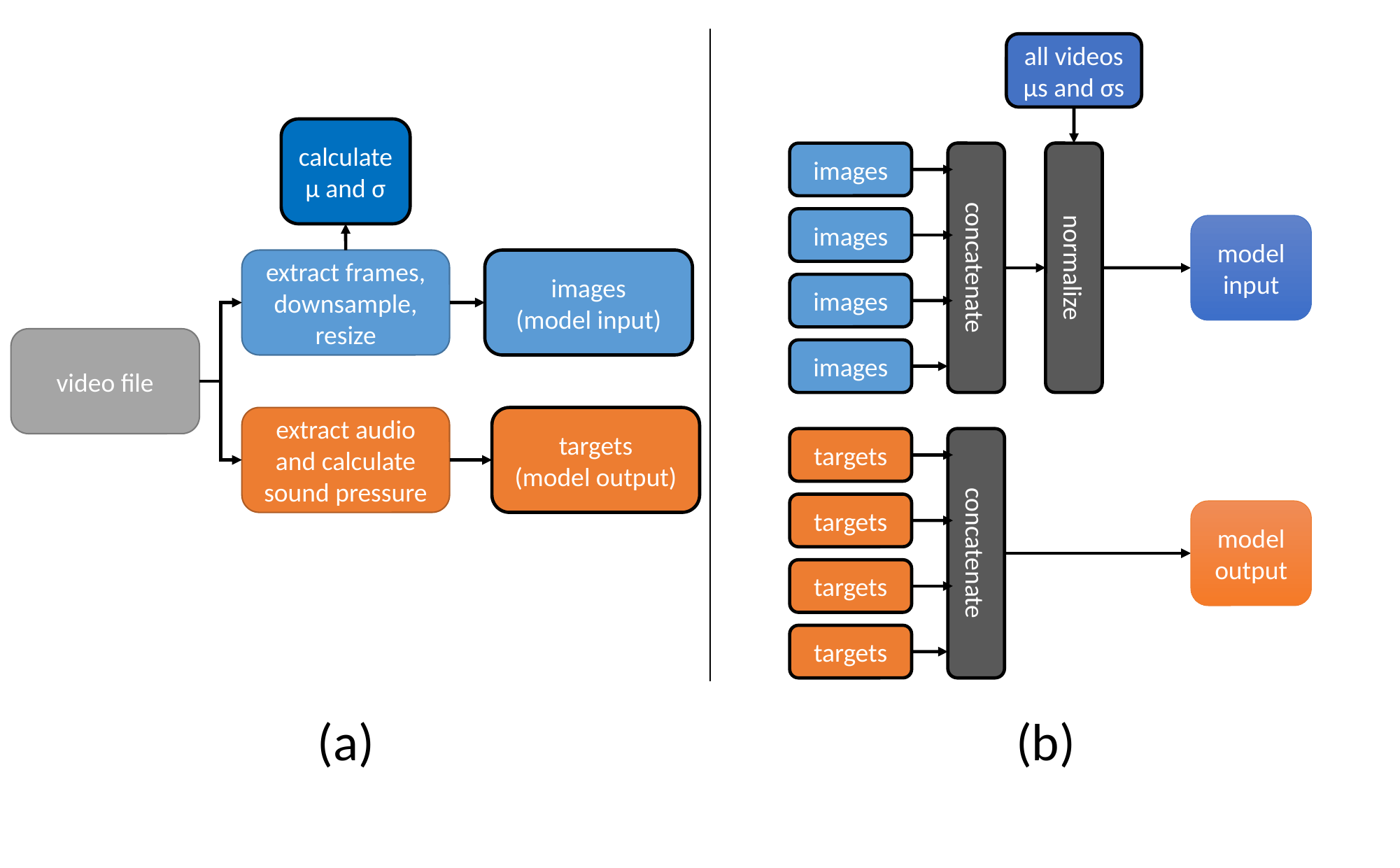

all videos µs and σs
calculate
µ and σ
images
concatenate
normalize
images
model input
extract frames, downsample, resize
images
(model input)
images
video file
images
extract audio and calculate sound pressure
targets
(model output)
targets
concatenate
targets
model output
targets
targets
(a)
(b)